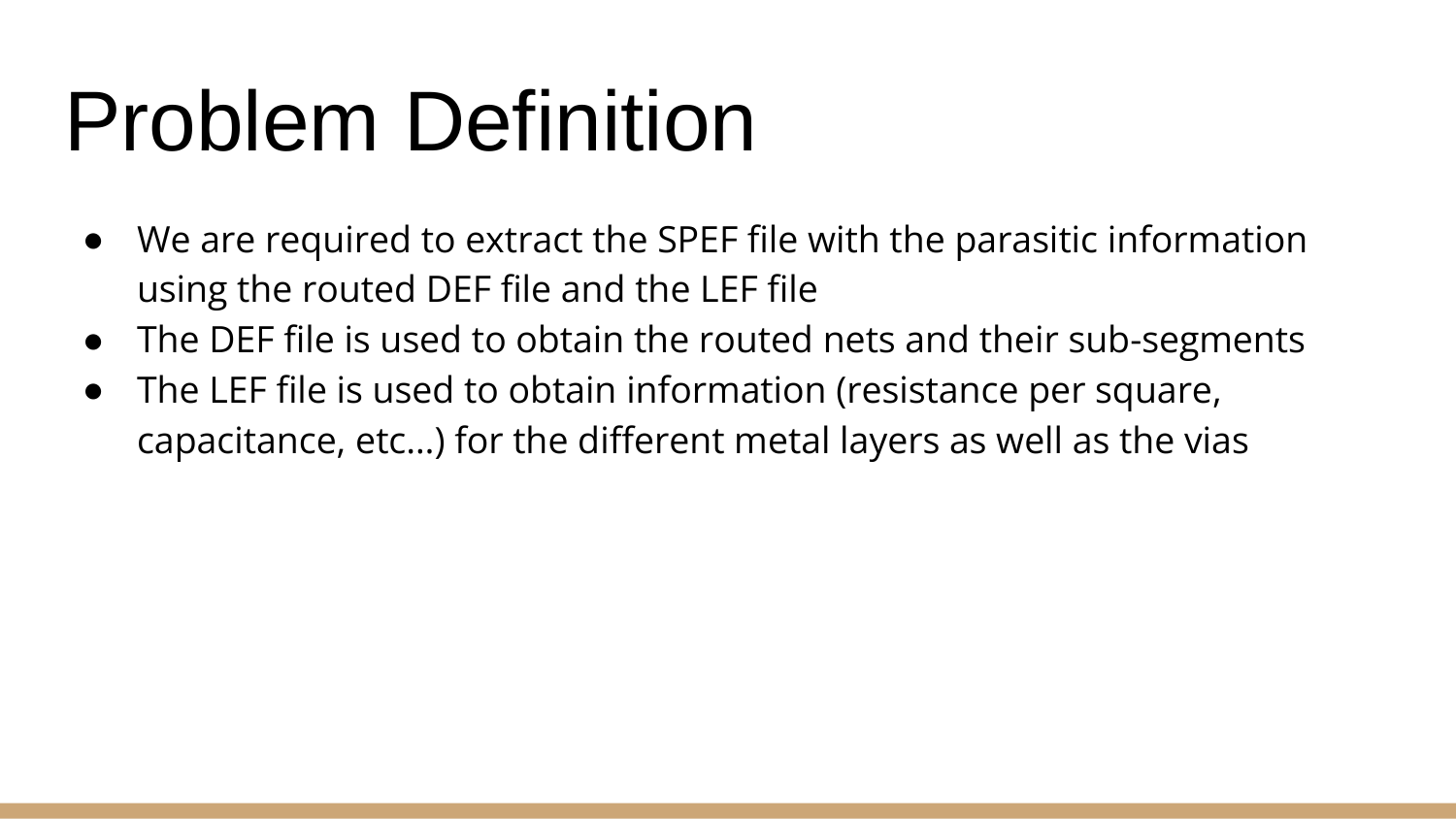

# Problem Definition
We are required to extract the SPEF file with the parasitic information using the routed DEF file and the LEF file
The DEF file is used to obtain the routed nets and their sub-segments
The LEF file is used to obtain information (resistance per square, capacitance, etc…) for the different metal layers as well as the vias